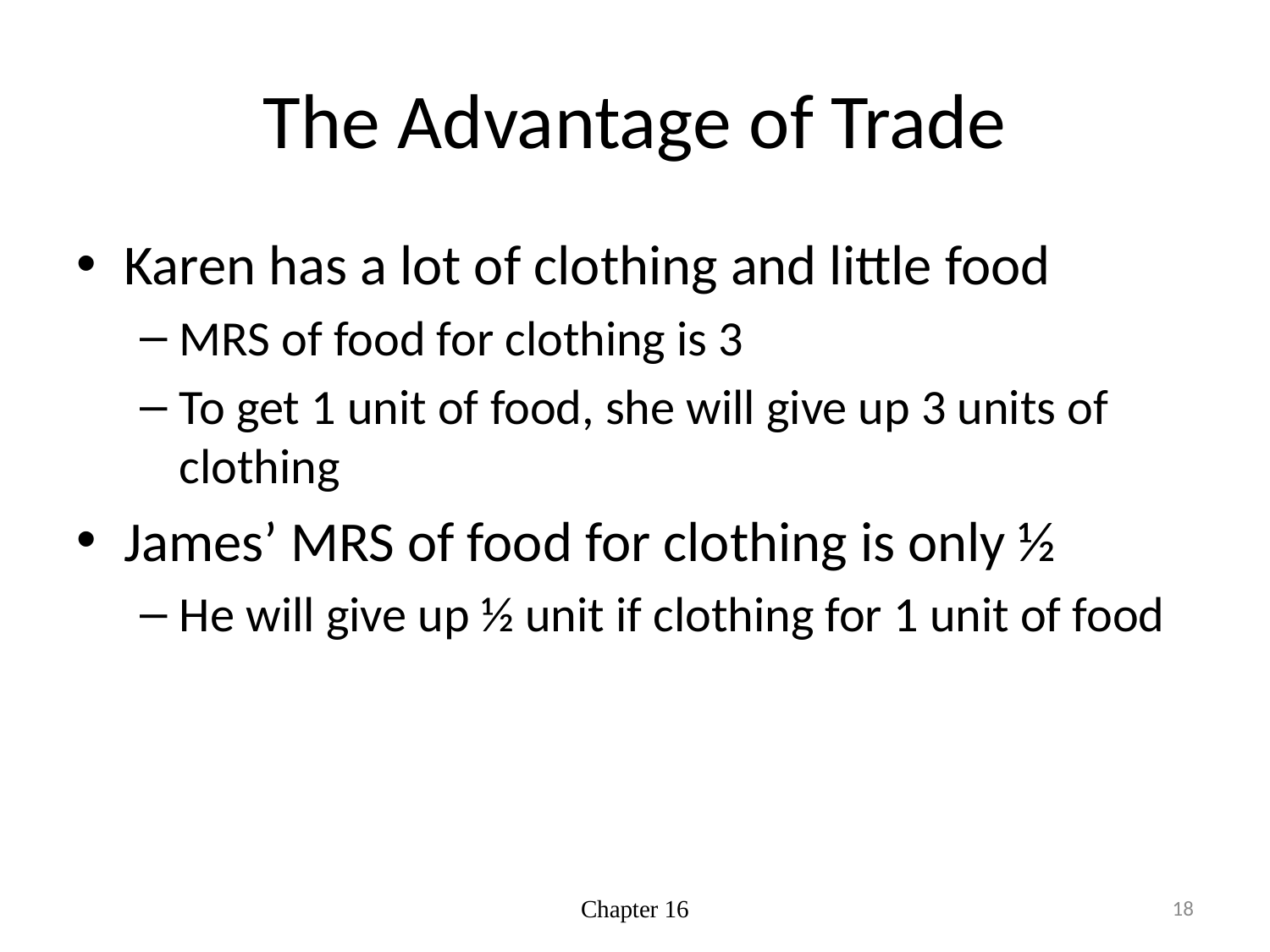

# The Advantage of Trade
Karen has a lot of clothing and little food
MRS of food for clothing is 3
To get 1 unit of food, she will give up 3 units of clothing
James’ MRS of food for clothing is only ½
He will give up ½ unit if clothing for 1 unit of food
Chapter 16
18